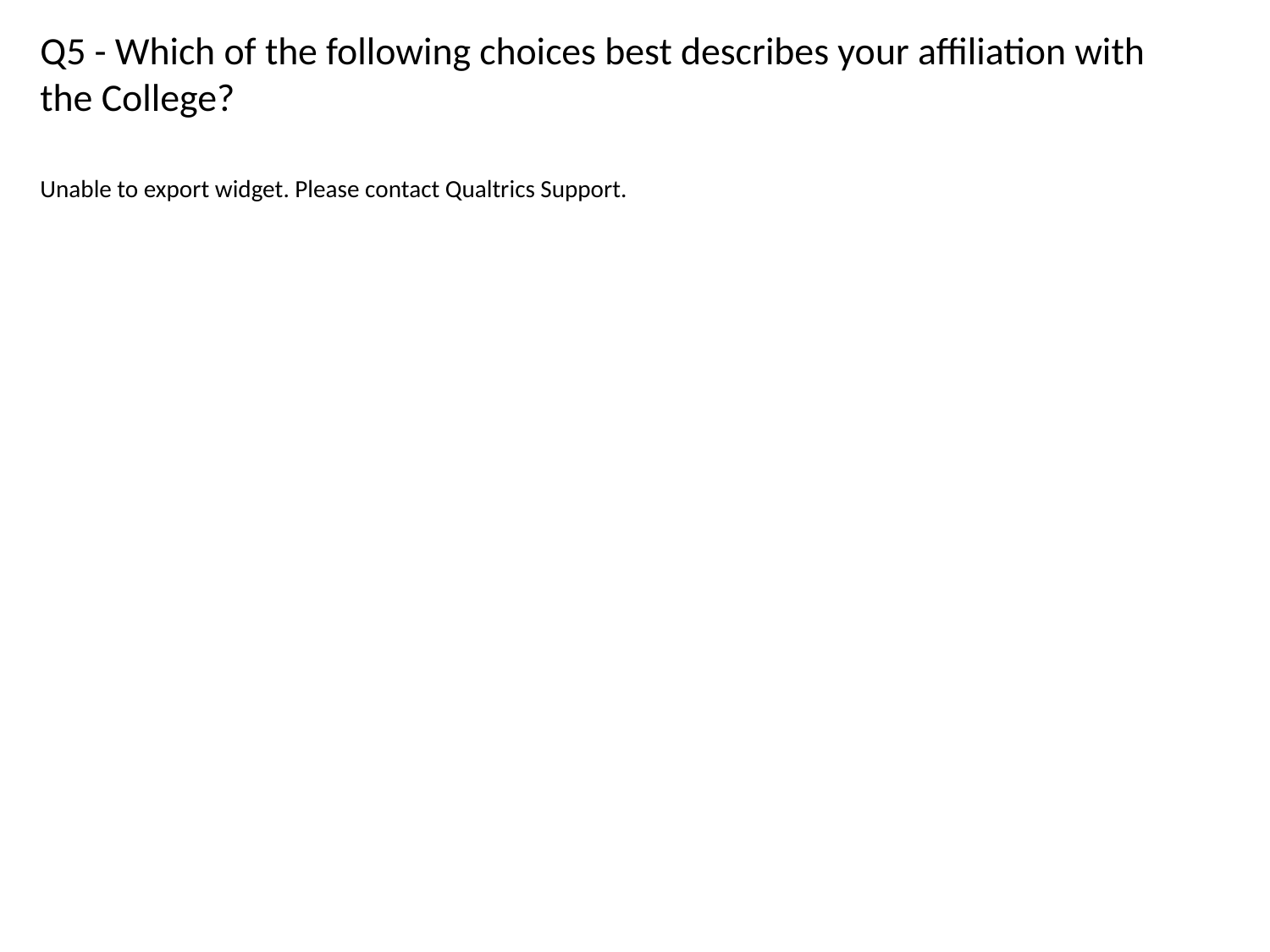

Q5 - Which of the following choices best describes your affiliation with the College?
Unable to export widget. Please contact Qualtrics Support.